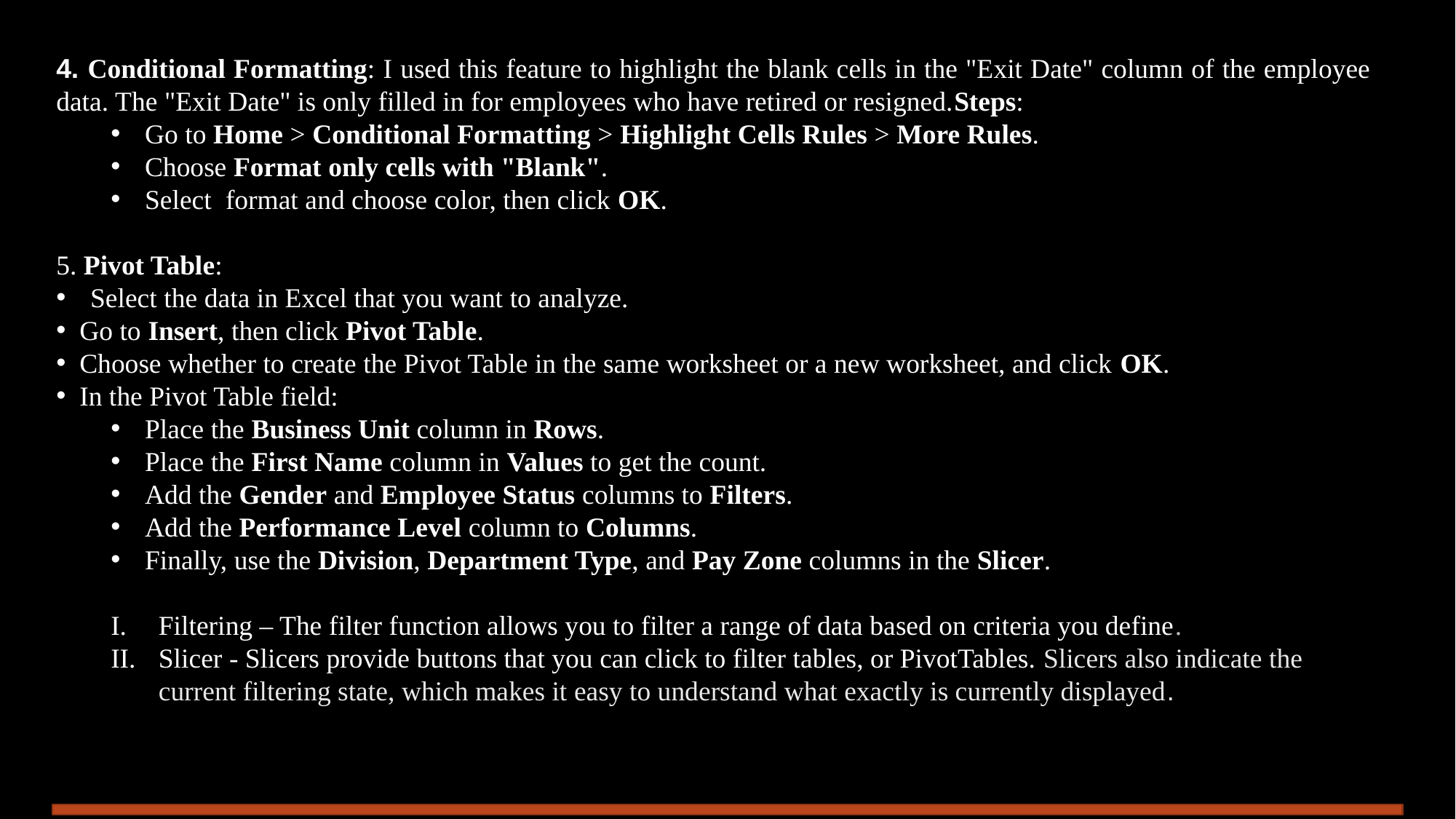

4. Conditional Formatting: I used this feature to highlight the blank cells in the "Exit Date" column of the employee data. The "Exit Date" is only filled in for employees who have retired or resigned.Steps:
Go to Home > Conditional Formatting > Highlight Cells Rules > More Rules.
Choose Format only cells with "Blank".
Select  format and choose color, then click OK.

5. Pivot Table:
Select the data in Excel that you want to analyze.
  Go to Insert, then click Pivot Table.
  Choose whether to create the Pivot Table in the same worksheet or a new worksheet, and click OK.
  In the Pivot Table field:
Place the Business Unit column in Rows.
Place the First Name column in Values to get the count.
Add the Gender and Employee Status columns to Filters.
Add the Performance Level column to Columns.
Finally, use the Division, Department Type, and Pay Zone columns in the Slicer.

Filtering – The filter function allows you to filter a range of data based on criteria you define.
Slicer - Slicers provide buttons that you can click to filter tables, or PivotTables. Slicers also indicate the current filtering state, which makes it easy to understand what exactly is currently displayed.